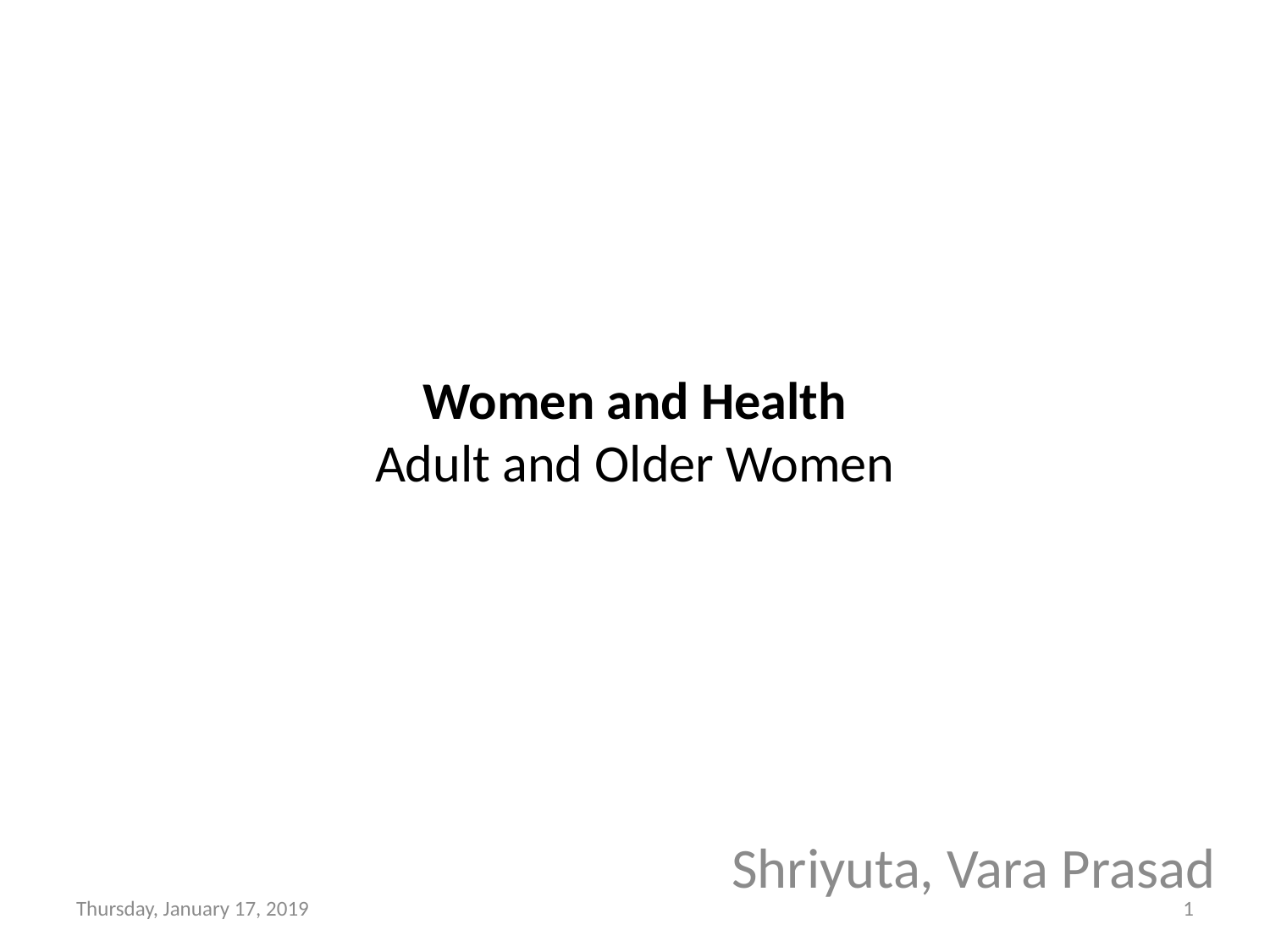

# Women and Health Adult and Older Women
Shriyuta, Vara Prasad
Thursday, January 17, 2019
1